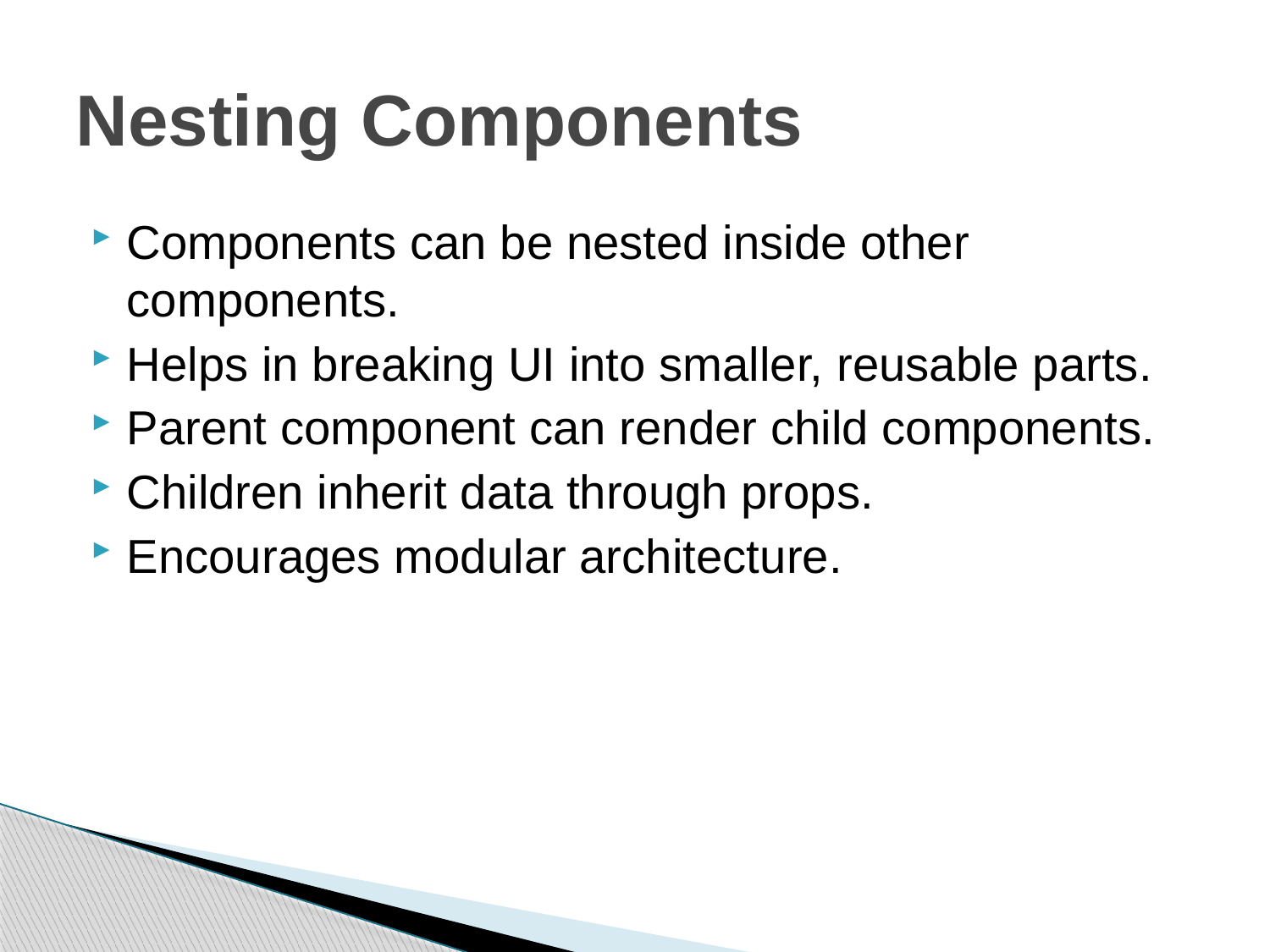

# Nesting Components
Components can be nested inside other components.
Helps in breaking UI into smaller, reusable parts.
Parent component can render child components.
Children inherit data through props.
Encourages modular architecture.